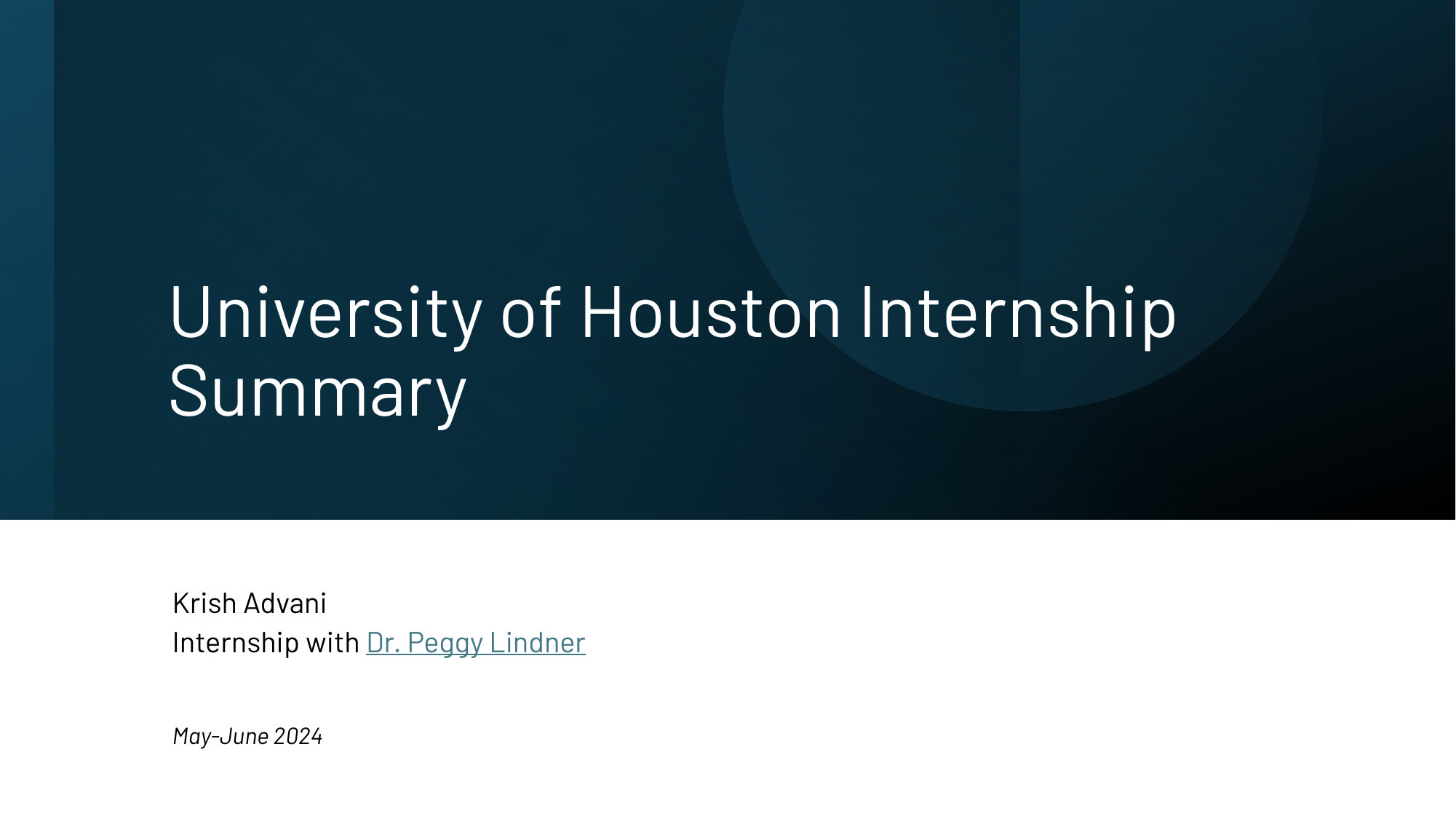

# University of Houston Internship Summary
Krish Advani
Internship with Dr. Peggy Lindner

May-June 2024